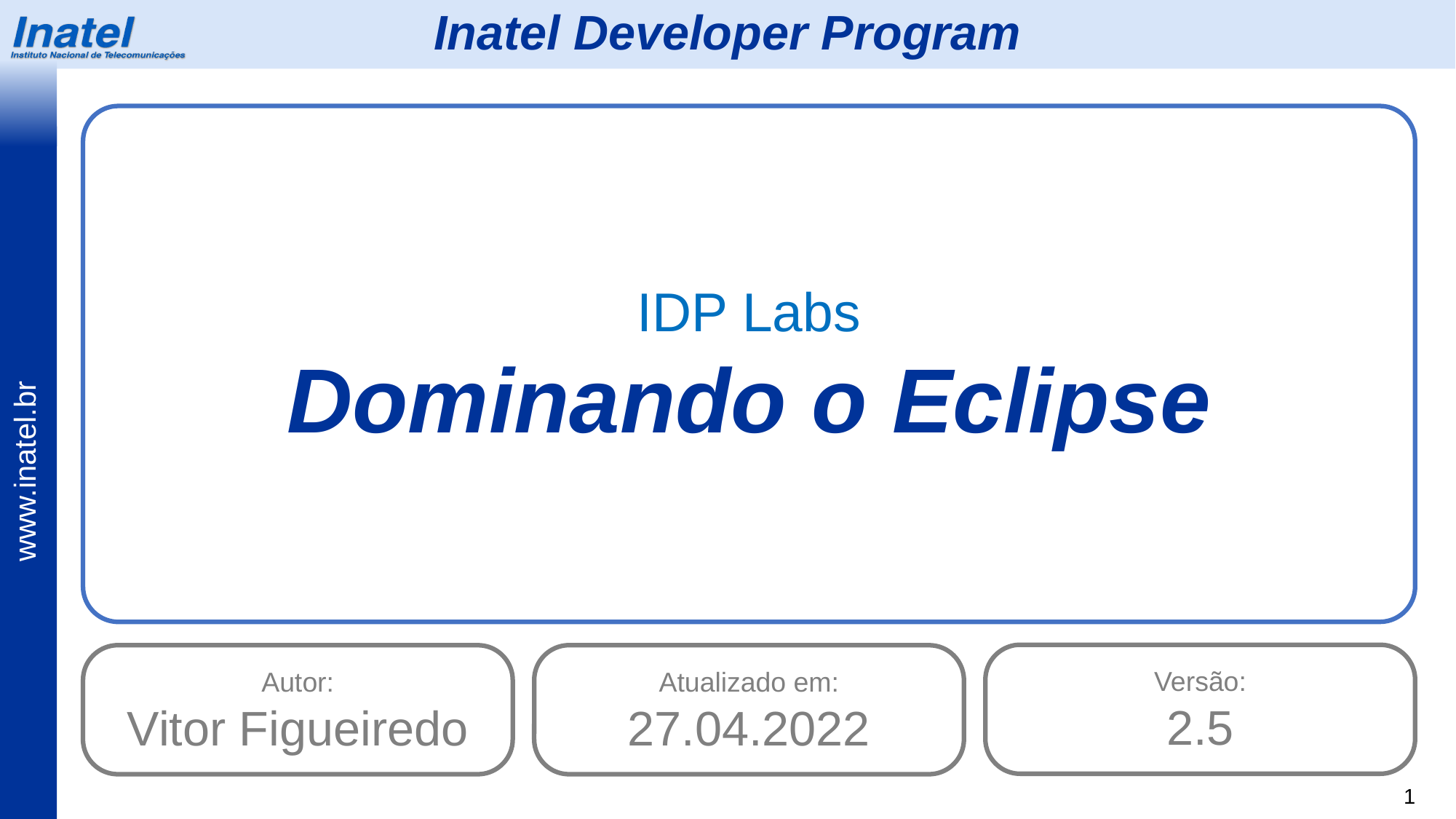

Inatel Developer Program
IDP Labs
Dominando o Eclipse
Versão:
2.5
Autor:
Vitor Figueiredo
Atualizado em:
27.04.2022